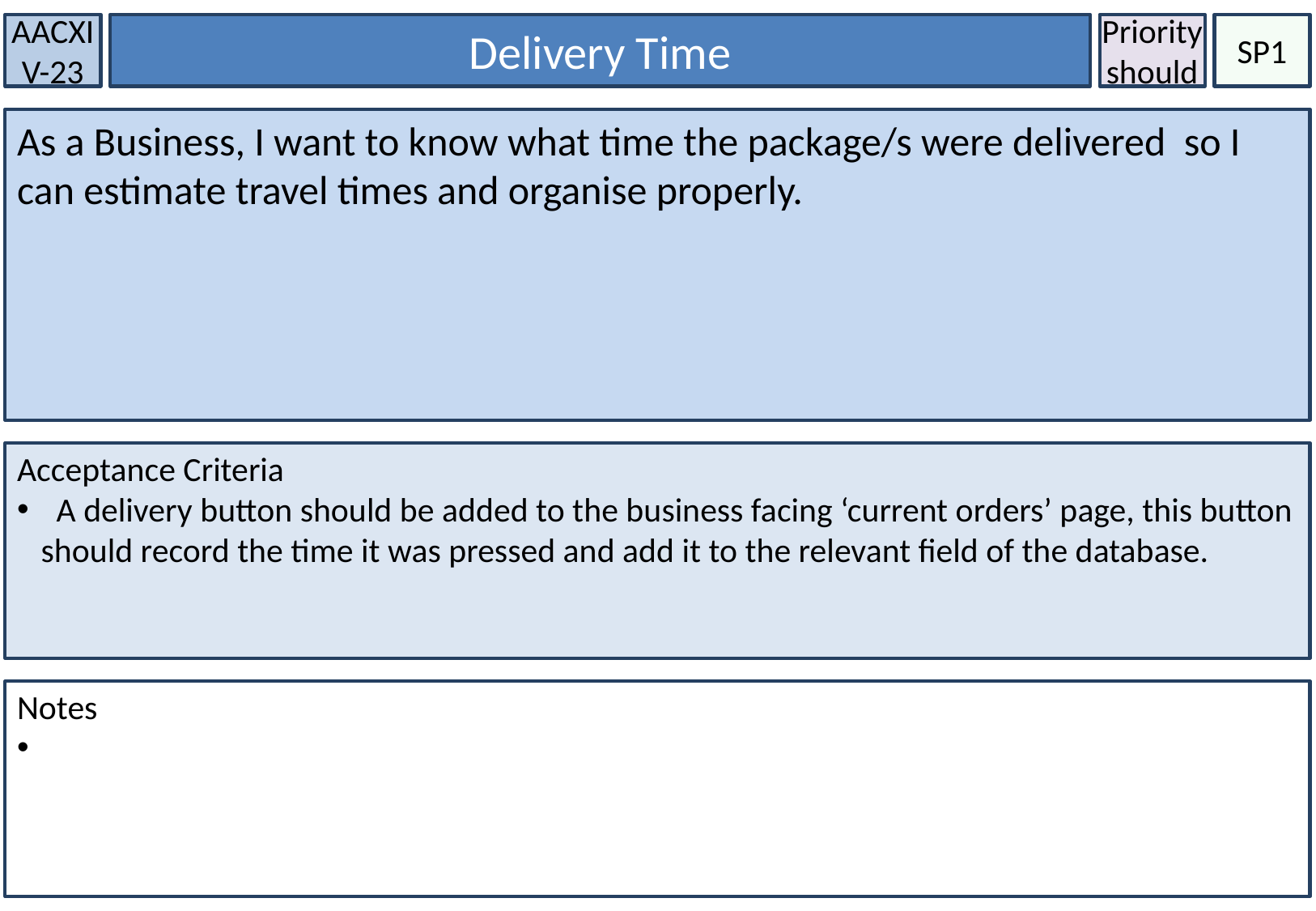

AACXIV-23
Delivery Time
Priority
should
SP1
As a Business, I want to know what time the package/s were delivered  so I can estimate travel times and organise properly.
Acceptance Criteria
  A delivery button should be added to the business facing ‘current orders’ page, this button should record the time it was pressed and add it to the relevant field of the database.

Notes